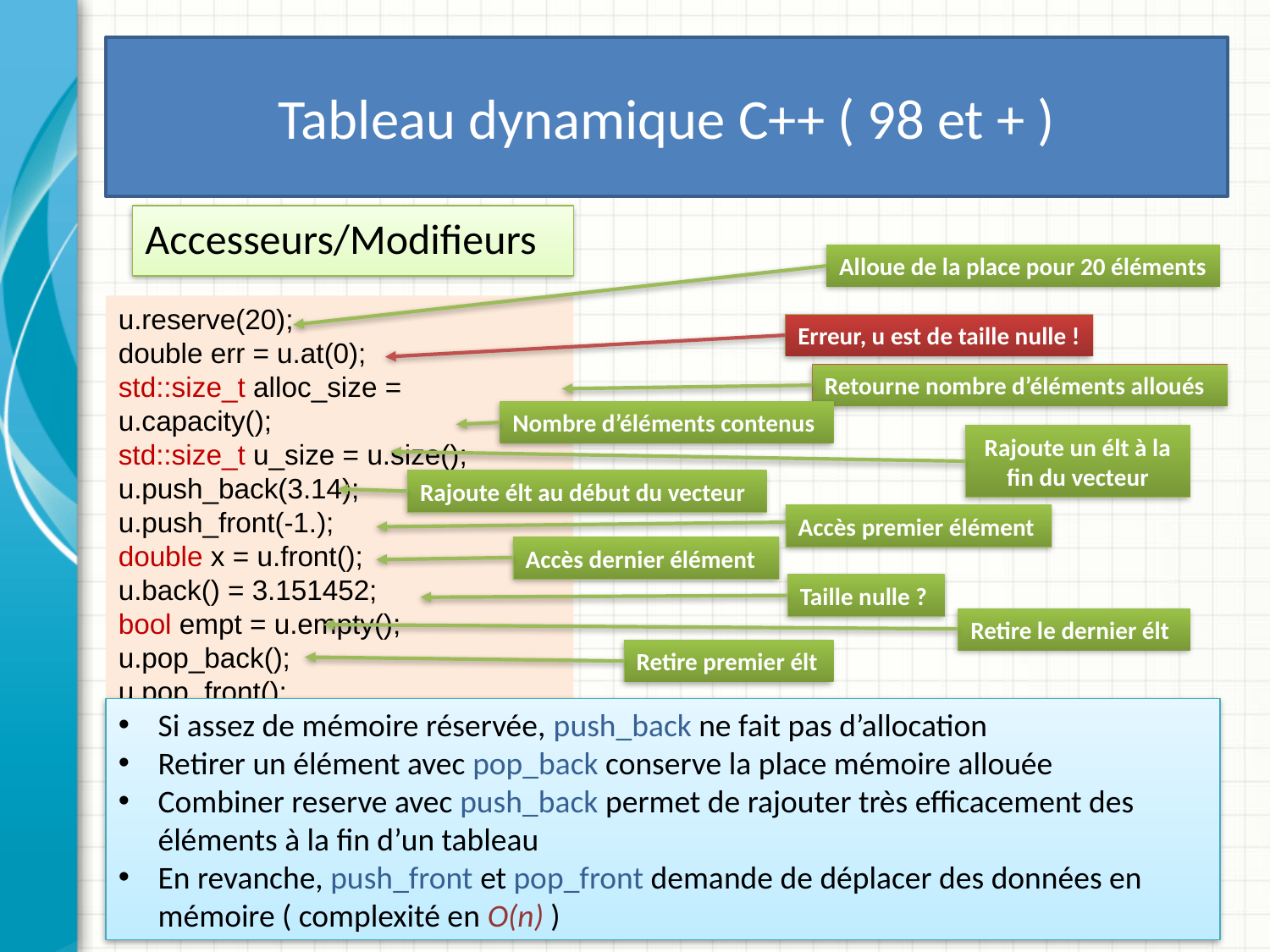

# Tableau dynamique C++ ( 98 et + )
Accesseurs/Modifieurs
Alloue de la place pour 20 éléments
u.reserve(20);
double err = u.at(0);
std::size_t alloc_size = u.capacity();
std::size_t u_size = u.size();
u.push_back(3.14);
u.push_front(-1.);
double x = u.front();
u.back() = 3.151452;
bool empt = u.empty();
u.pop_back();
u.pop_front();
Erreur, u est de taille nulle !

Retourne nombre d’éléments alloués
Nombre d’éléments contenus
Rajoute un élt à la fin du vecteur
Rajoute élt au début du vecteur
Accès premier élément
Accès dernier élément
Taille nulle ?
Retire le dernier élt
Retire premier élt
Si assez de mémoire réservée, push_back ne fait pas d’allocation
Retirer un élément avec pop_back conserve la place mémoire allouée
Combiner reserve avec push_back permet de rajouter très efficacement des éléments à la fin d’un tableau
En revanche, push_front et pop_front demande de déplacer des données en mémoire ( complexité en O(n) )